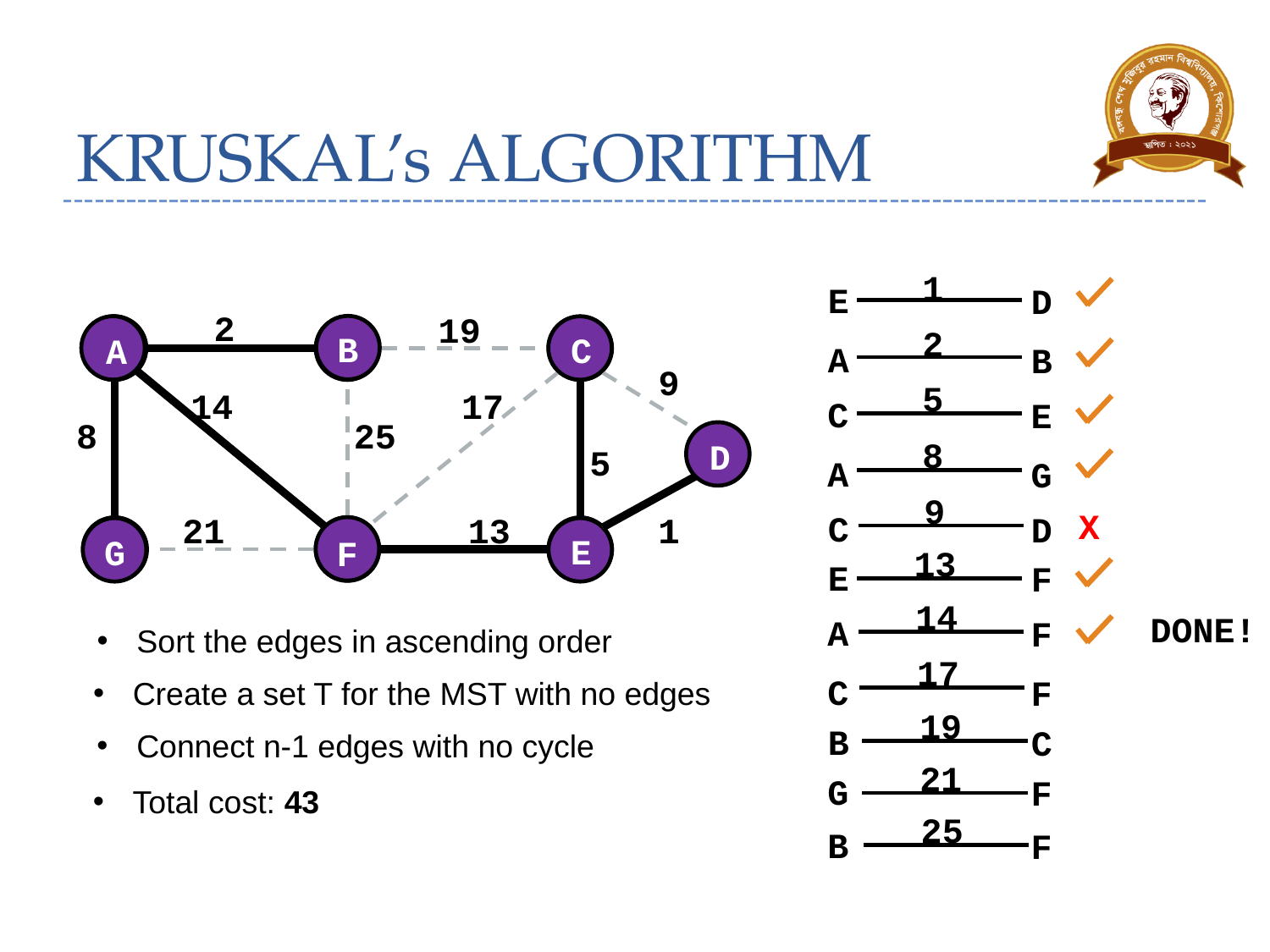

# KRUSKAL’s ALGORITHM
1
E
D
A
B
C
E
A
G
C
D
E
F
A
F
C
F
B
C
G
F
B
F
2
19
2

B
C
A
9
5
14
17
8
25

8
D
5
9
X
21
13
1
1

E
G
F
13
14
DONE!
Sort the edges in ascending order
17
Create a set T for the MST with no edges
19
Connect n-1 edges with no cycle
21
Total cost: 43
25